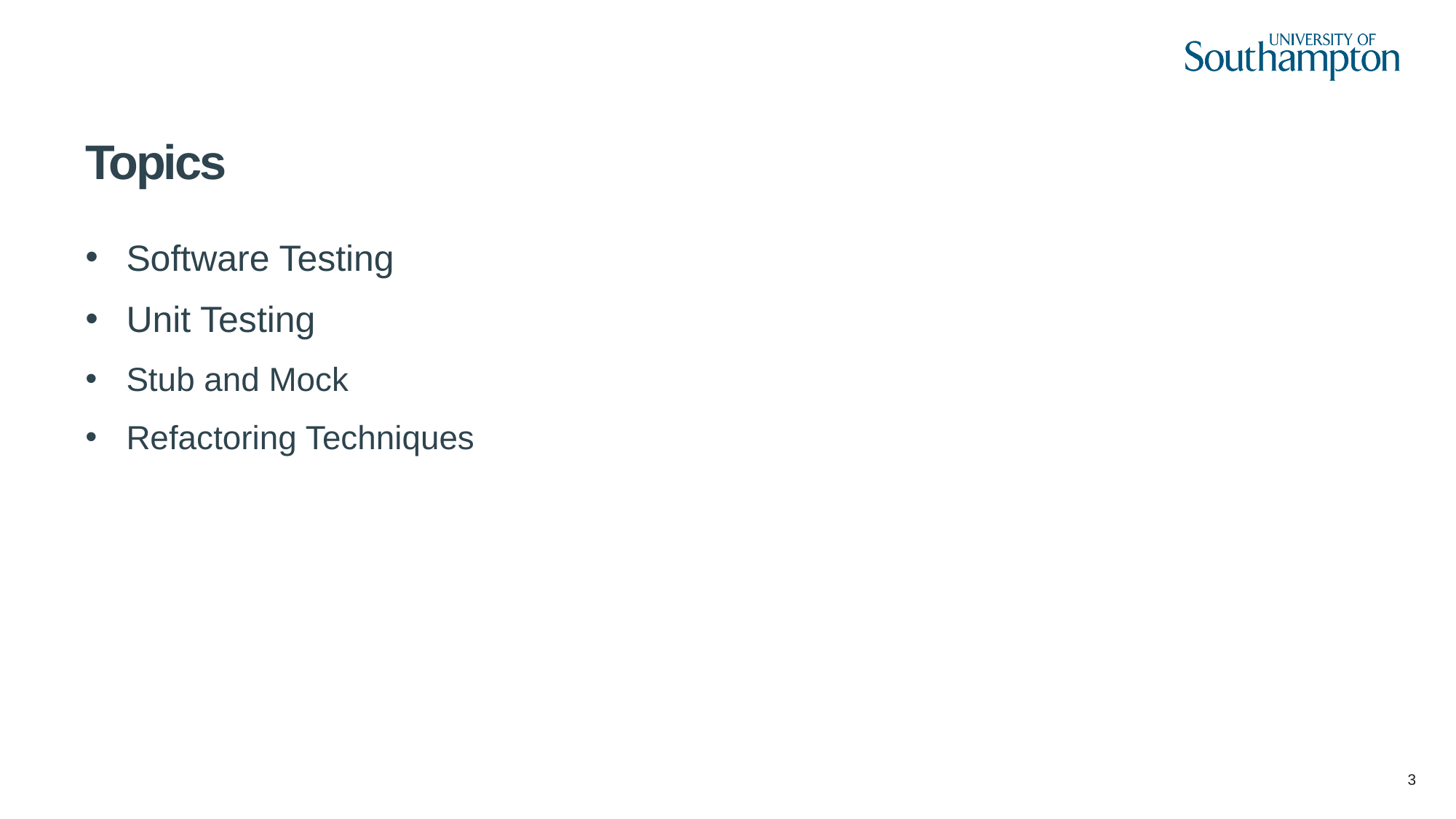

# Topics
Software Testing
Unit Testing
Stub and Mock
Refactoring Techniques